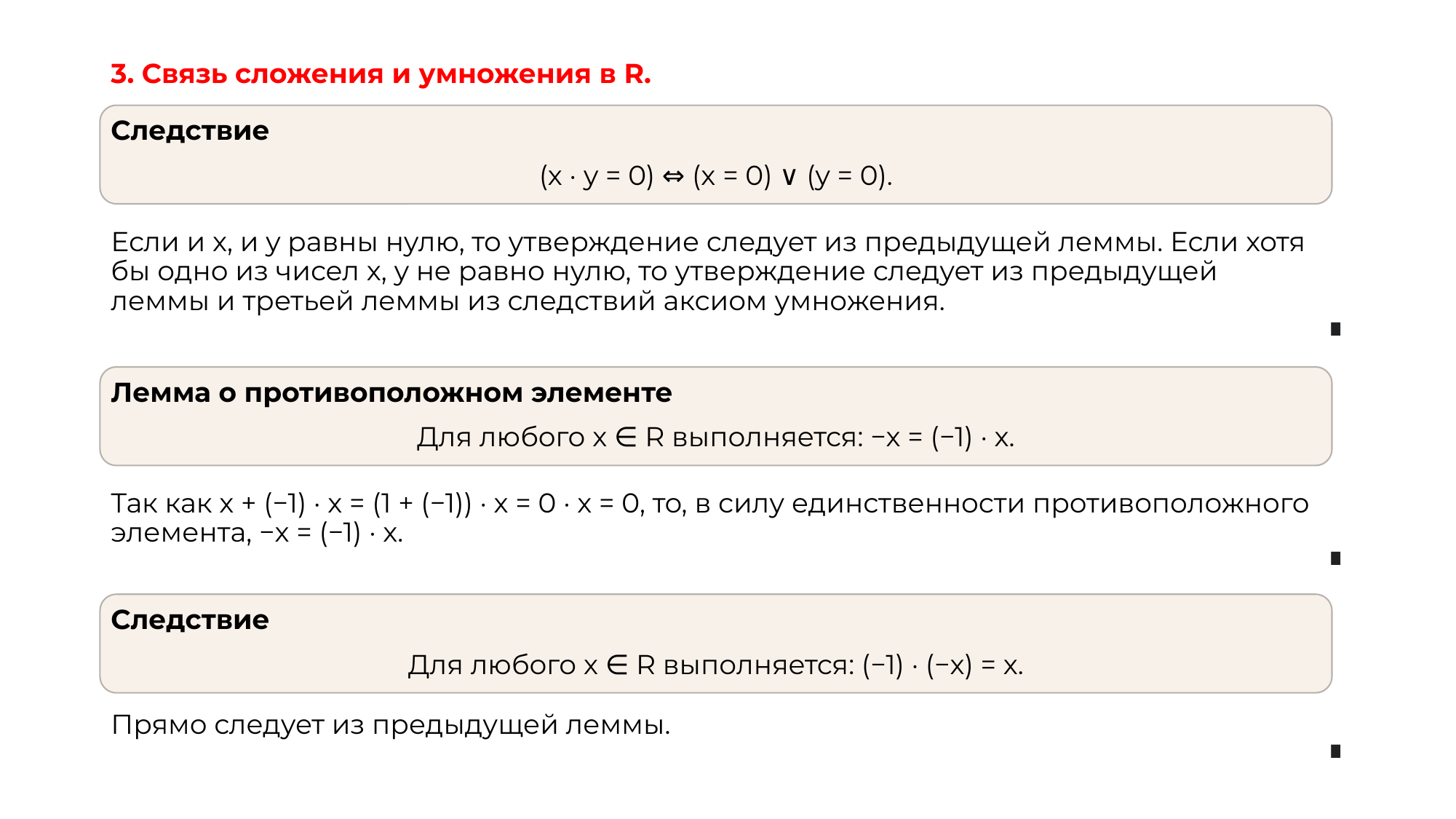

# 3. Связь сложения и умножения в R.
Cледствие
(x · y = 0) ⇔ (x = 0) ∨ (y = 0).

Если и x, и y равны нулю, то утверждение следует из предыдущей леммы. Если хотя бы одно из чисел x, y не равно нулю, то утверждение следует из предыдущей леммы и третьей леммы из следствий аксиом умножения.
∎
Лемма о противоположном элементе
Для любого x ∈ R выполняется: −x = (−1) · x.

Так как x + (−1) · x = (1 + (−1)) · x = 0 · x = 0, то, в силу единственности противоположного элемента, −x = (−1) · x.
∎
Cледствие
Для любого x ∈ R выполняется: (−1) · (−x) = x.

Прямо следует из предыдущей леммы.

∎